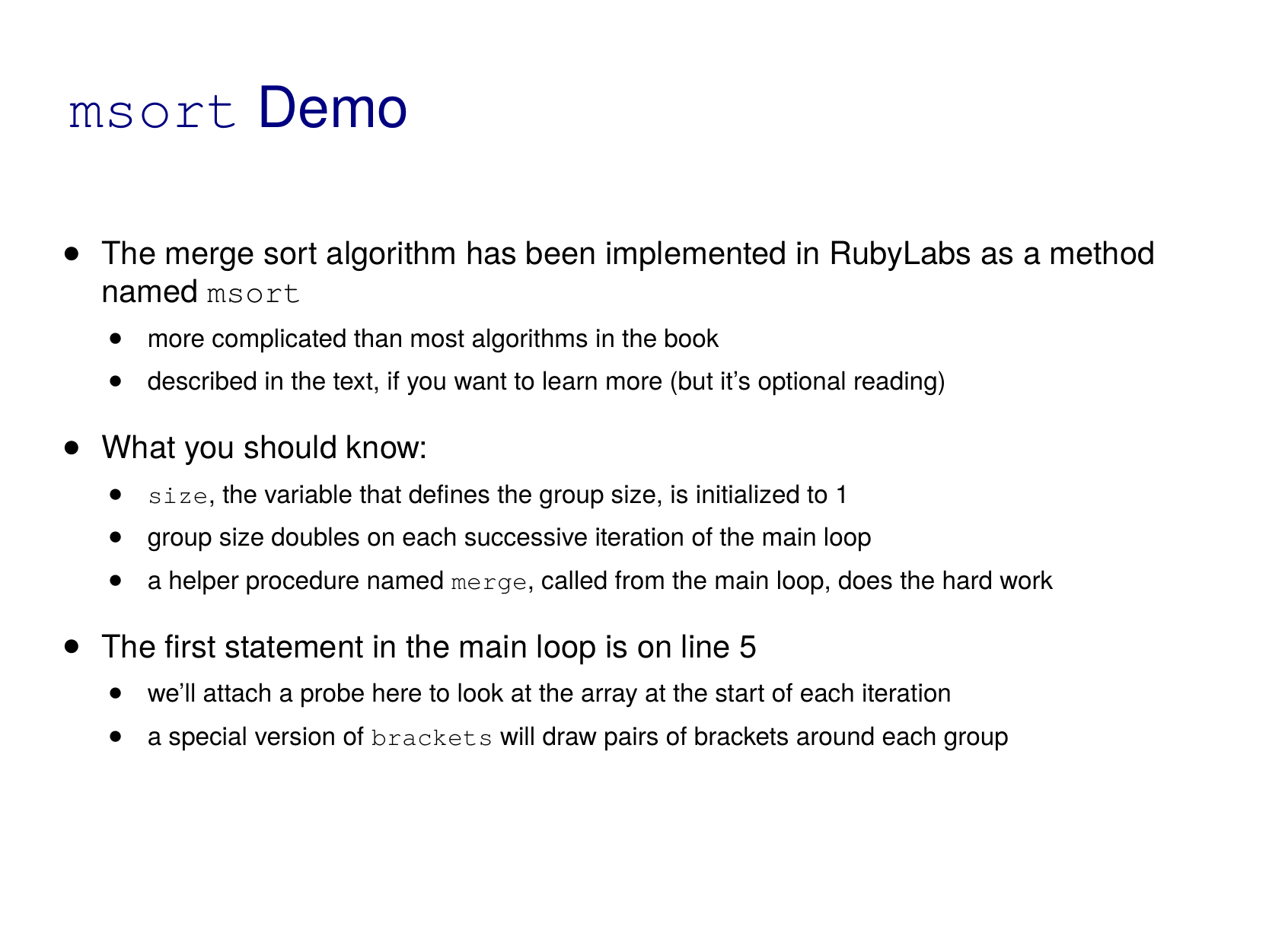

# msort Demo
The merge sort algorithm has been implemented in RubyLabs as a method named msort
more complicated than most algorithms in the book
described in the text, if you want to learn more (but it’s optional reading)
What you should know:
size, the variable that defines the group size, is initialized to 1
group size doubles on each successive iteration of the main loop
a helper procedure named merge, called from the main loop, does the hard work
The first statement in the main loop is on line 5
we’ll attach a probe here to look at the array at the start of each iteration
a special version of brackets will draw pairs of brackets around each group